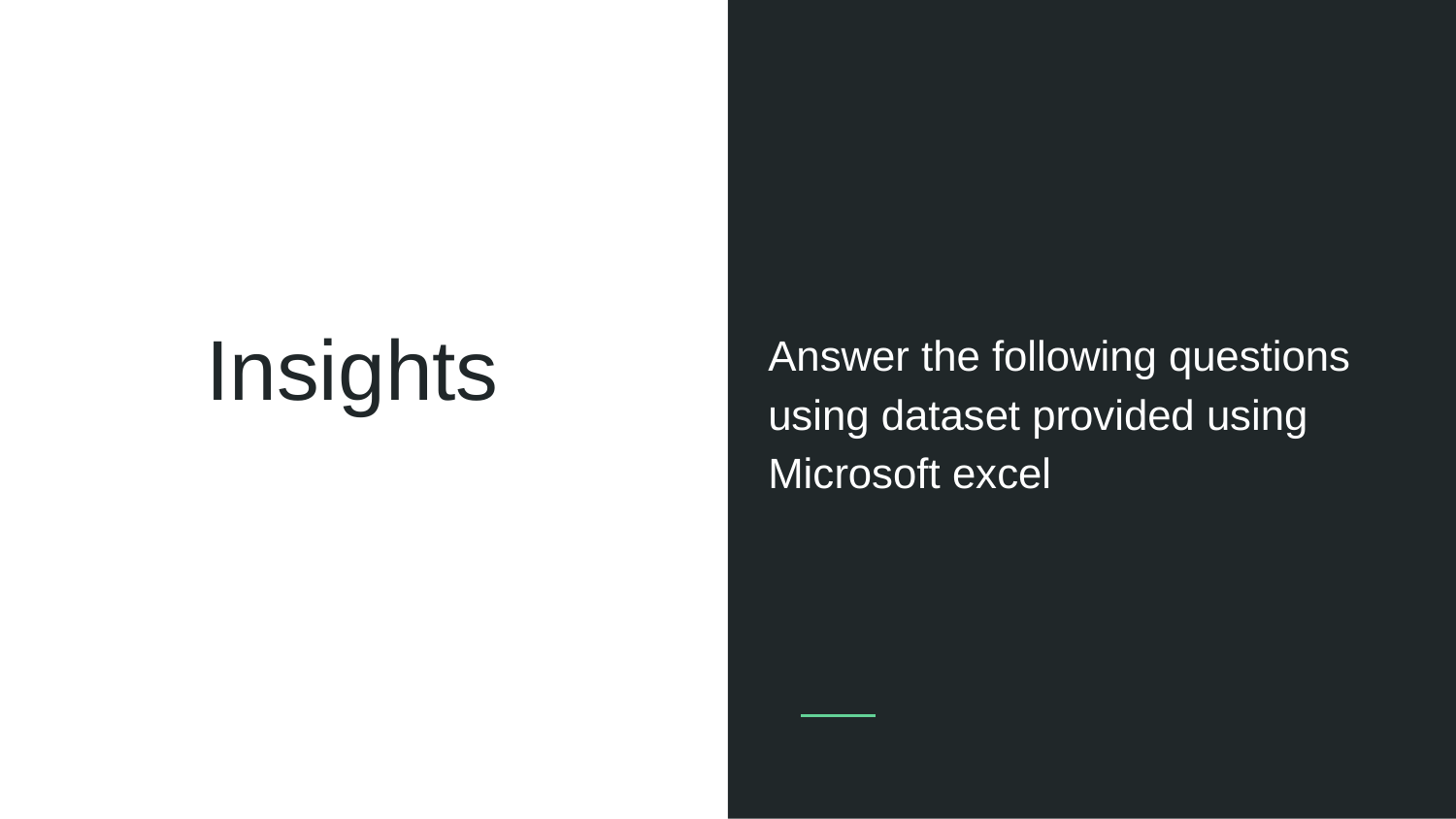

Answer the following questions using dataset provided using Microsoft excel
# Insights